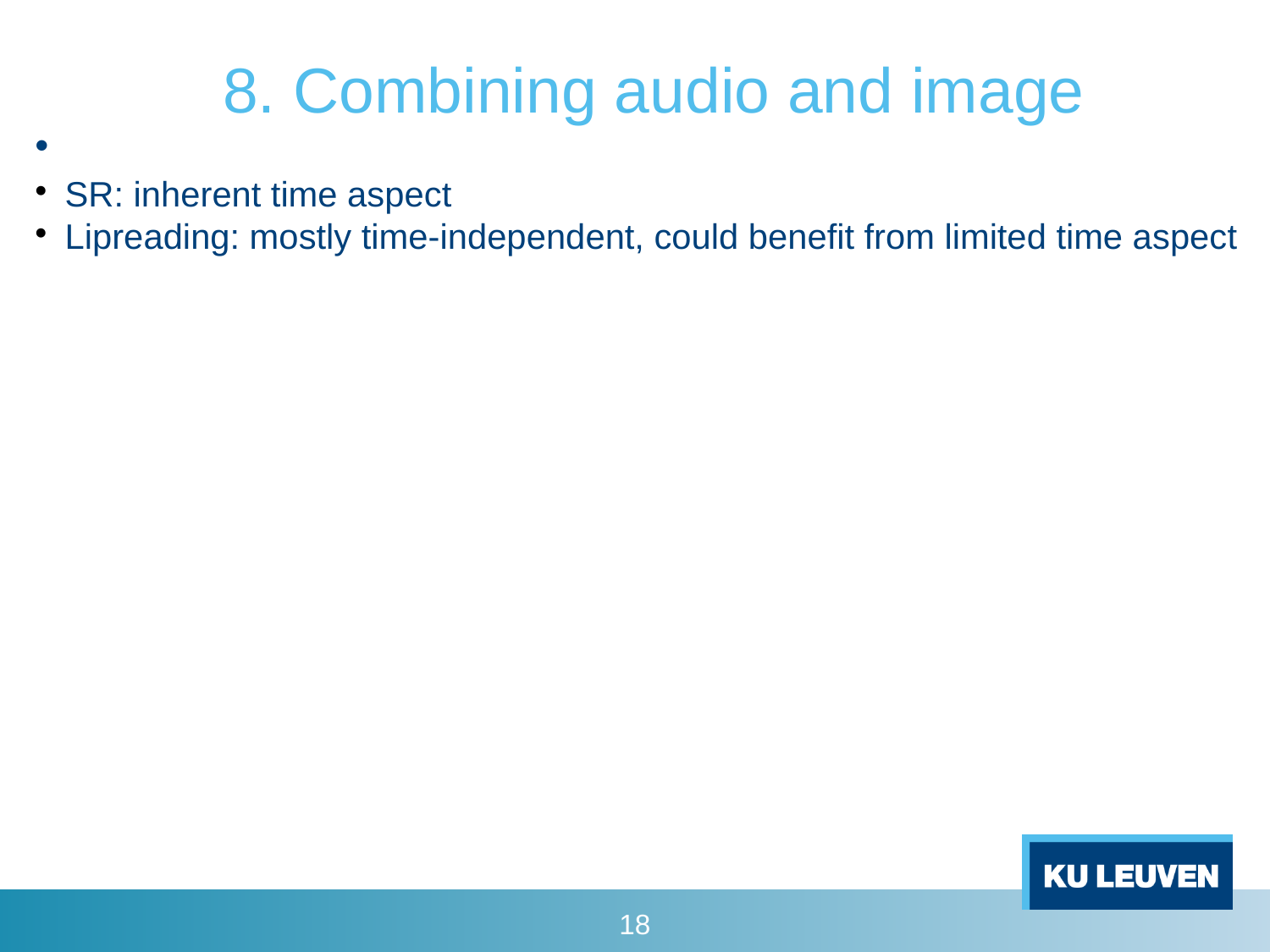

8. Combining audio and image

SR: inherent time aspect
Lipreading: mostly time-independent, could benefit from limited time aspect

18